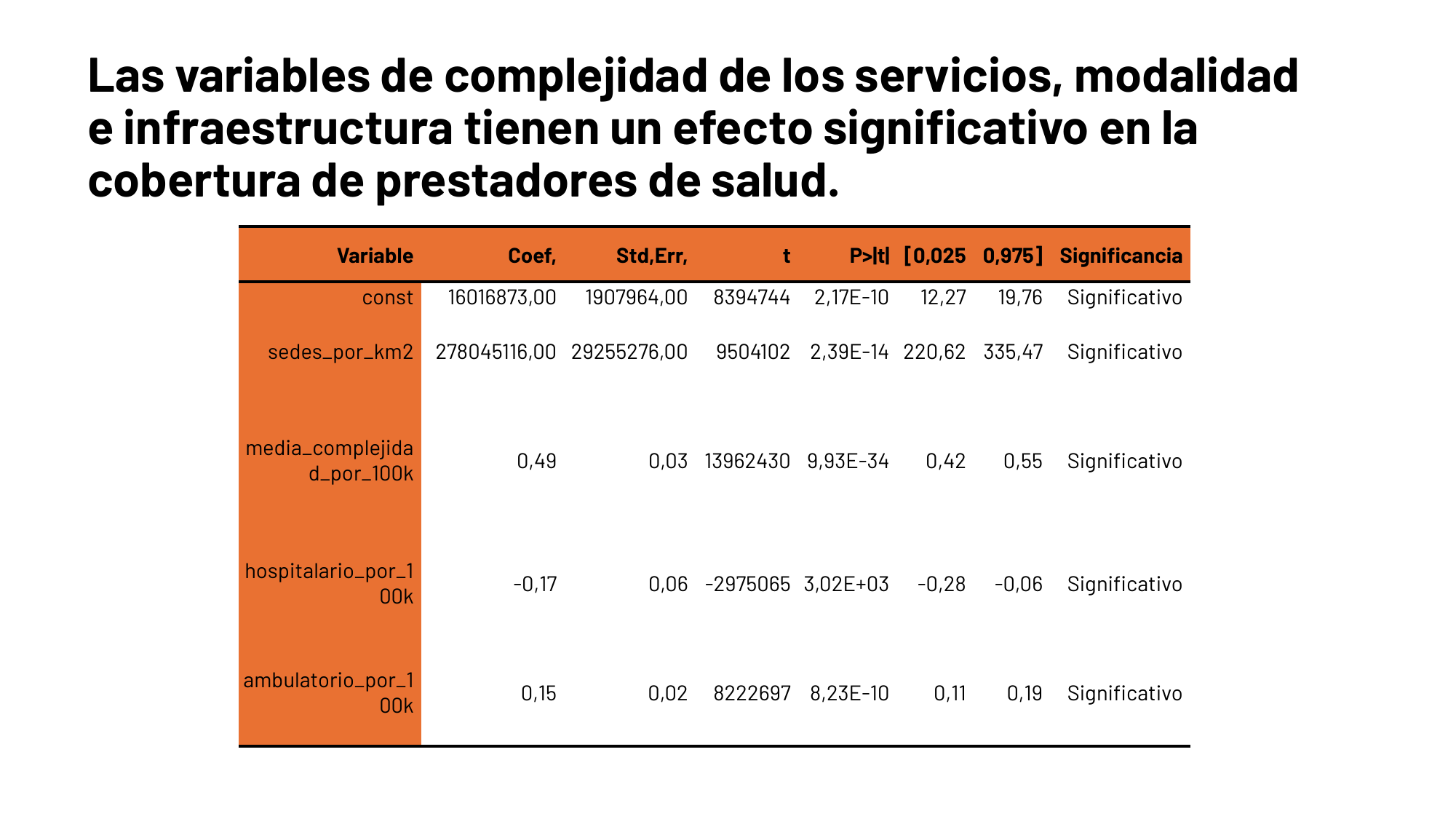

# Las variables de complejidad de los servicios, modalidad e infraestructura tienen un efecto significativo en la cobertura de prestadores de salud.
| Variable | Coef, | Std,Err, | t | P>|t| | [0,025 | 0,975] | Significancia |
| --- | --- | --- | --- | --- | --- | --- | --- |
| const | 16016873,00 | 1907964,00 | 8394744 | 2,17E-10 | 12,27 | 19,76 | Significativo |
| sedes\_por\_km2 | 278045116,00 | 29255276,00 | 9504102 | 2,39E-14 | 220,62 | 335,47 | Significativo |
| media\_complejidad\_por\_100k | 0,49 | 0,03 | 13962430 | 9,93E-34 | 0,42 | 0,55 | Significativo |
| hospitalario\_por\_100k | -0,17 | 0,06 | -2975065 | 3,02E+03 | -0,28 | -0,06 | Significativo |
| ambulatorio\_por\_100k | 0,15 | 0,02 | 8222697 | 8,23E-10 | 0,11 | 0,19 | Significativo |